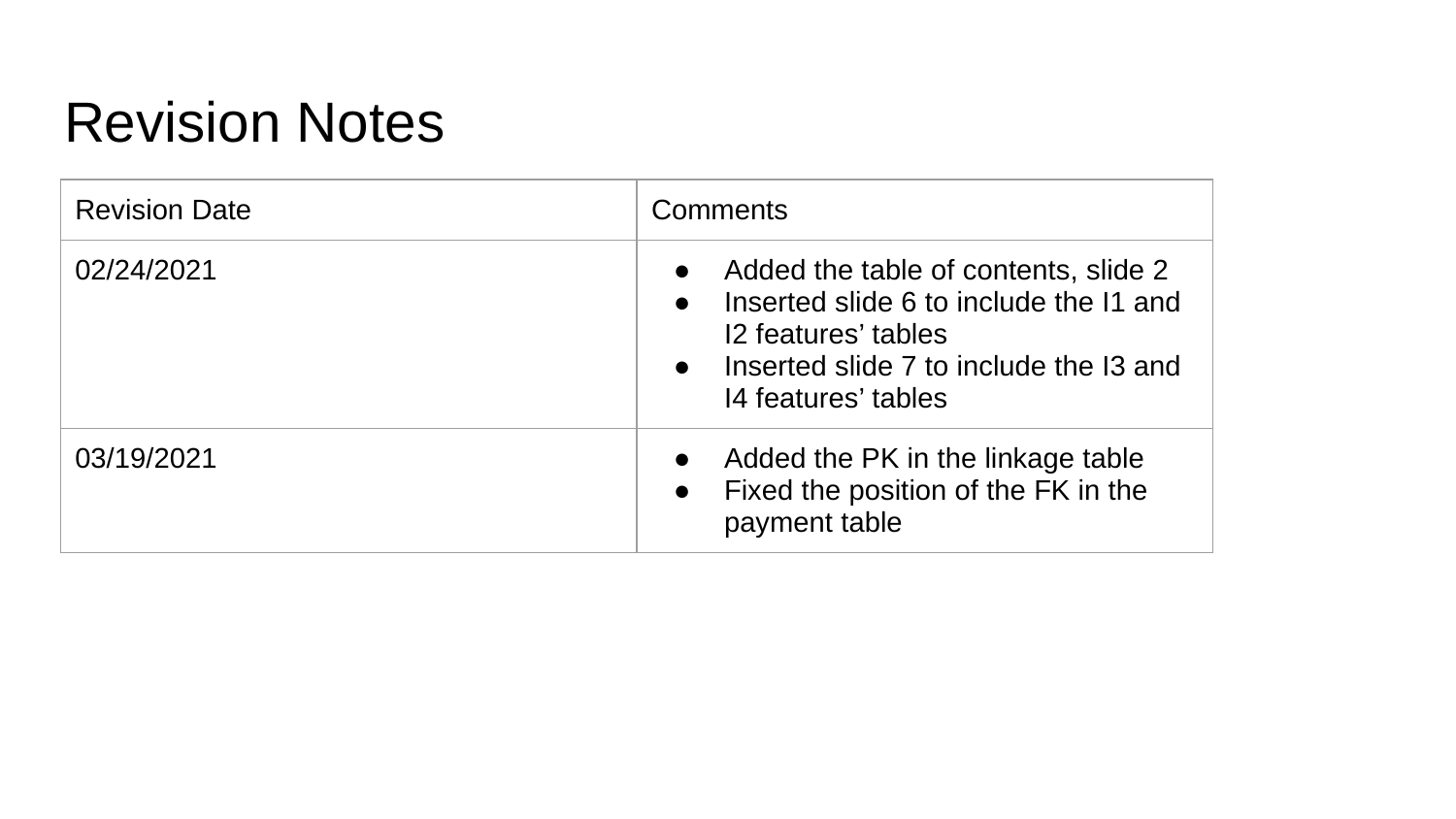

# Revision Notes
| Revision Date | Comments |
| --- | --- |
| 02/24/2021 | Added the table of contents, slide 2 Inserted slide 6 to include the I1 and I2 features’ tables Inserted slide 7 to include the I3 and I4 features’ tables |
| 03/19/2021 | Added the PK in the linkage table Fixed the position of the FK in the payment table |